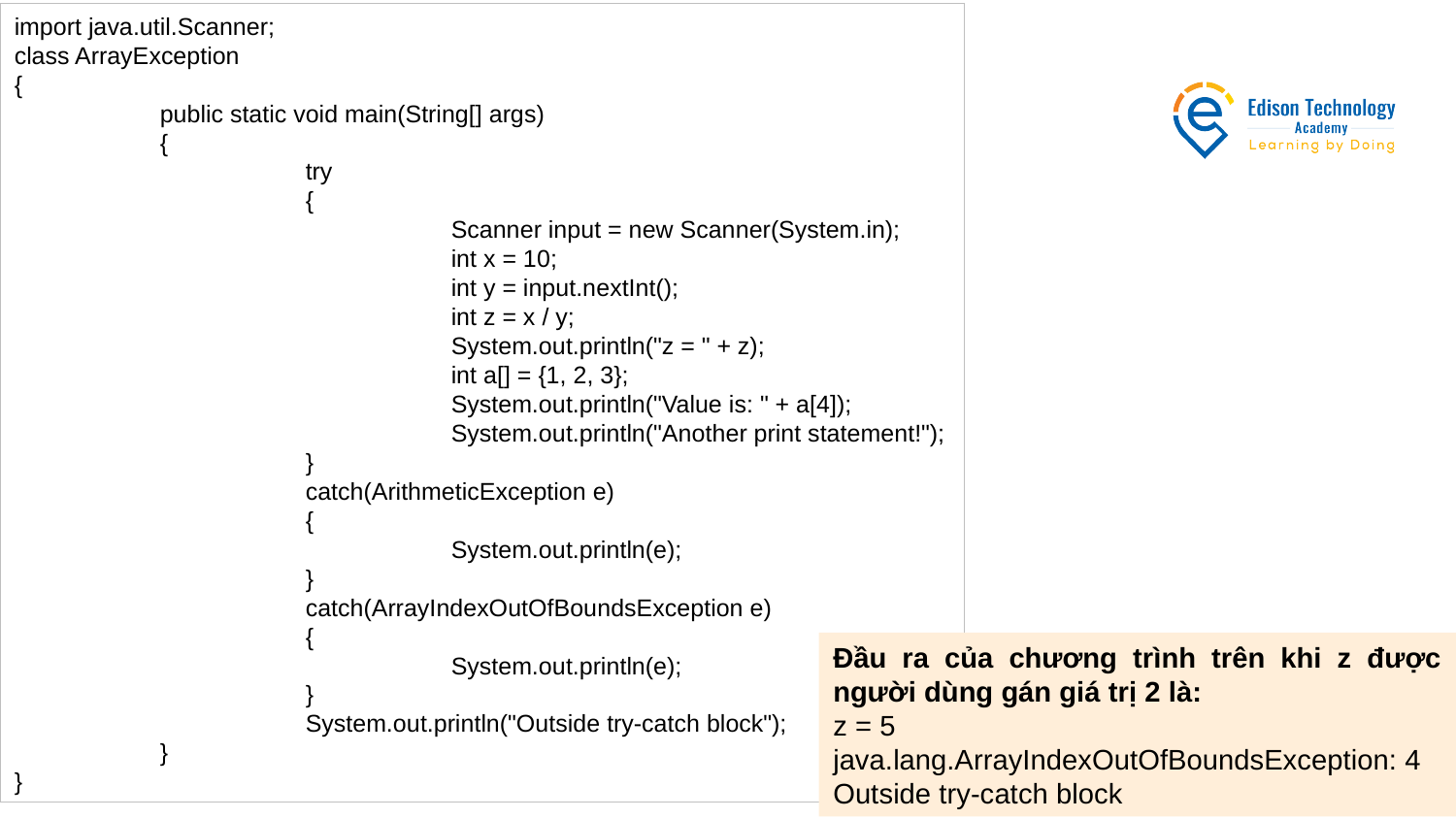

import java.util.Scanner;
class ArrayException
{
	public static void main(String[] args)
	{
		try
		{
			Scanner input = new Scanner(System.in);
			int x = 10;
			int y = input.nextInt();
			int z = x / y;
			System.out.println("z = " + z);
			int a[] = {1, 2, 3};
			System.out.println("Value is: " + a[4]);
			System.out.println("Another print statement!");
		}
		catch(ArithmeticException e)
		{
			System.out.println(e);
		}
		catch(ArrayIndexOutOfBoundsException e)
		{
			System.out.println(e);
		}
		System.out.println("Outside try-catch block");
	}
}
Đầu ra của chương trình trên khi z được người dùng gán giá trị 2 là:
z = 5
java.lang.ArrayIndexOutOfBoundsException: 4
Outside try-catch block